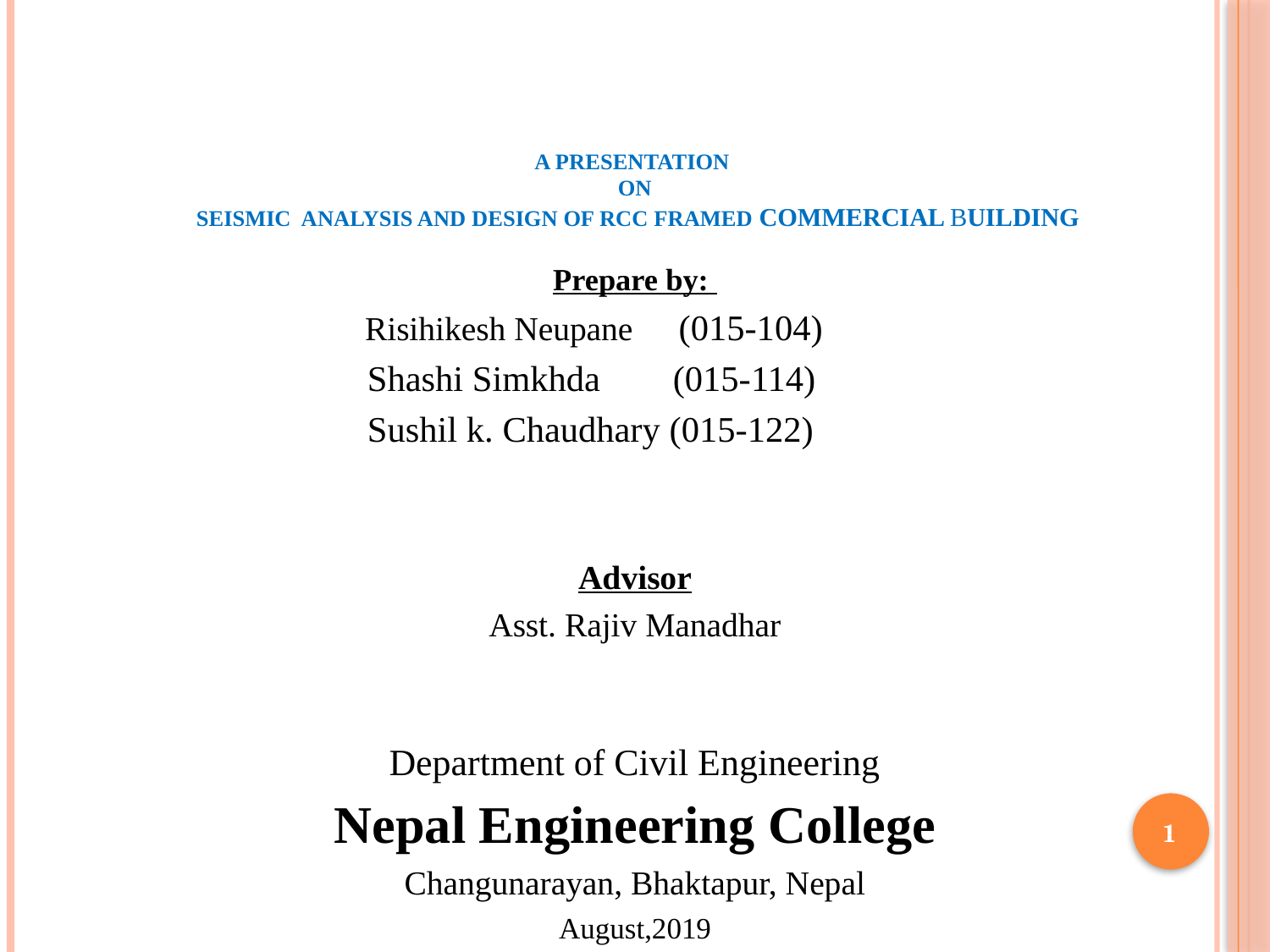

# A PRESENTATION ON SEISMIC  ANALYSIS AND DESIGN OF RCC FRAMED Commercial building
Prepare by:
                                             Risihikesh Neupane     (015-104)
                                       Shashi Simkhda        (015-114)
                                       Sushil k. Chaudhary (015-122)

Advisor
Asst. Rajiv Manadhar

Department of Civil Engineering
Nepal Engineering College
Changunarayan, Bhaktapur, Nepal
August,2019

1